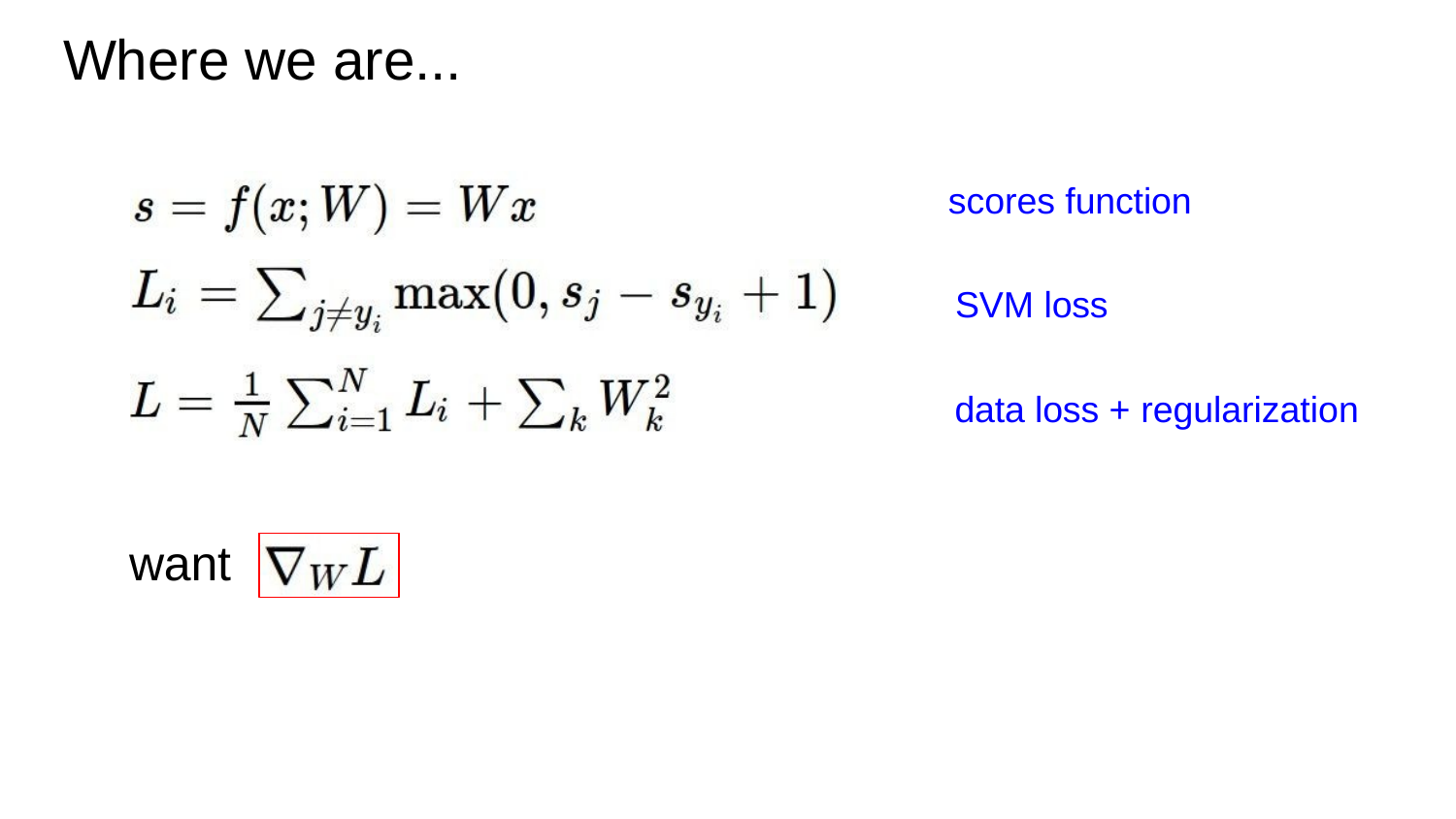

# Where we are...

scores function

SVM loss

data loss + regularization

want

Lecture 4 - 2
Fei-Fei Li & Justin Johnson & Serena Yeung
April 12, 2018